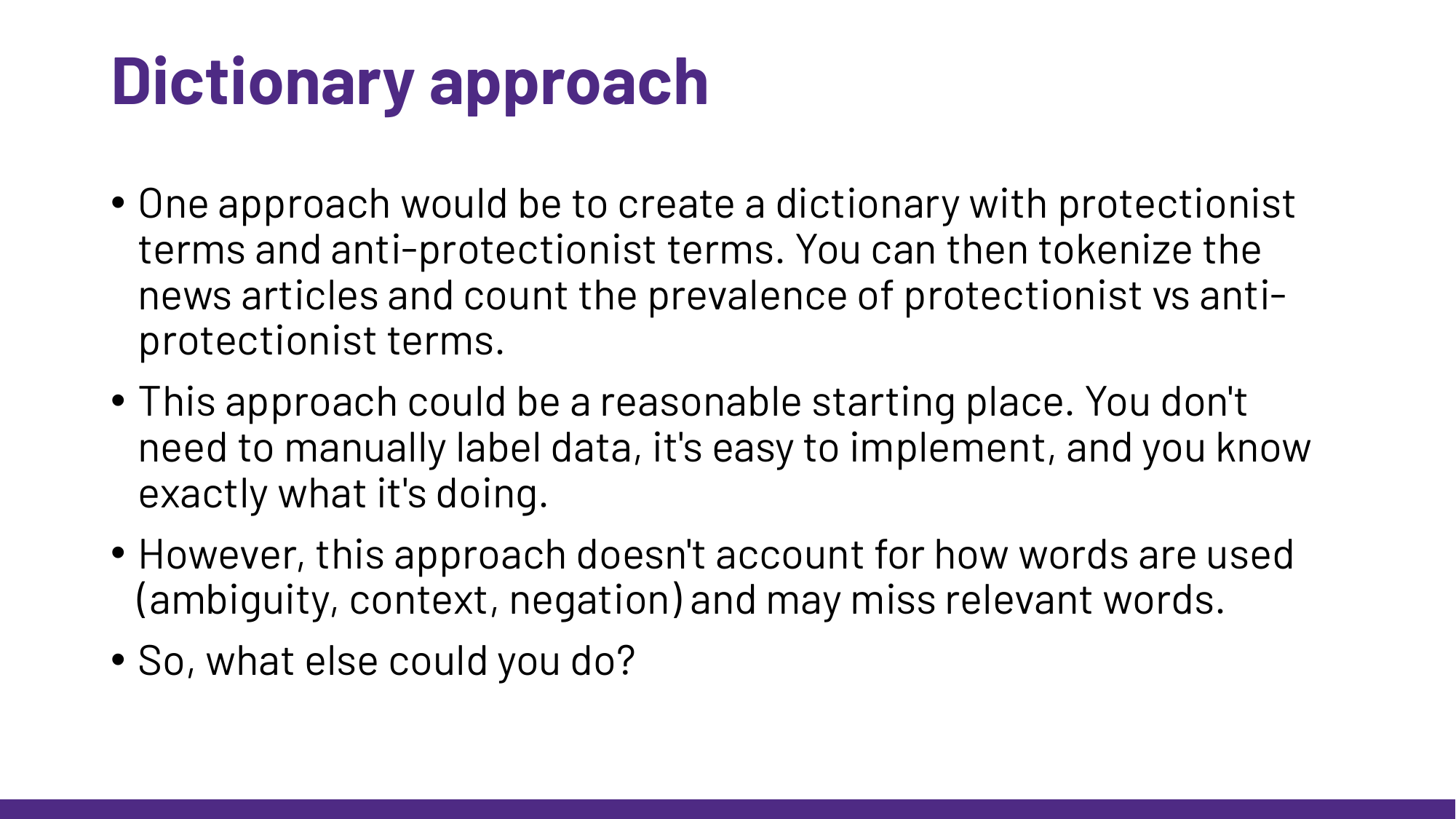

# Dictionary approach
One approach would be to create a dictionary with protectionist terms and anti-protectionist terms. You can then tokenize the news articles and count the prevalence of protectionist vs anti-protectionist terms.
This approach could be a reasonable starting place. You don't need to manually label data, it's easy to implement, and you know exactly what it's doing.
However, this approach doesn't account for how words are used (ambiguity, context, negation) and may miss relevant words.
So, what else could you do?